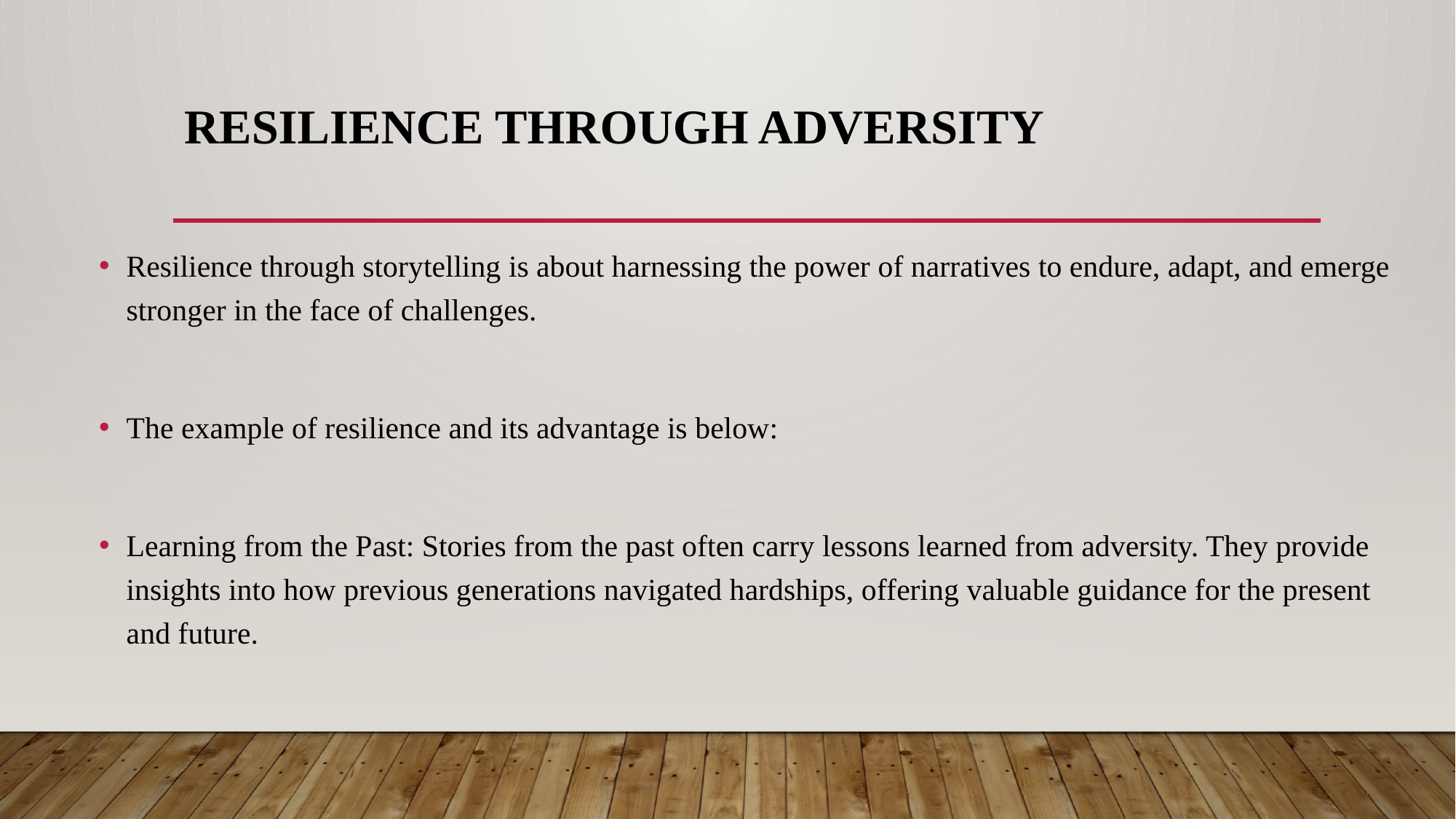

# Resilience through Adversity

Resilience through storytelling is about harnessing the power of narratives to endure, adapt, and emerge stronger in the face of challenges.

The example of resilience and its advantage is below:

Learning from the Past: Stories from the past often carry lessons learned from adversity. They provide insights into how previous generations navigated hardships, offering valuable guidance for the present and future.